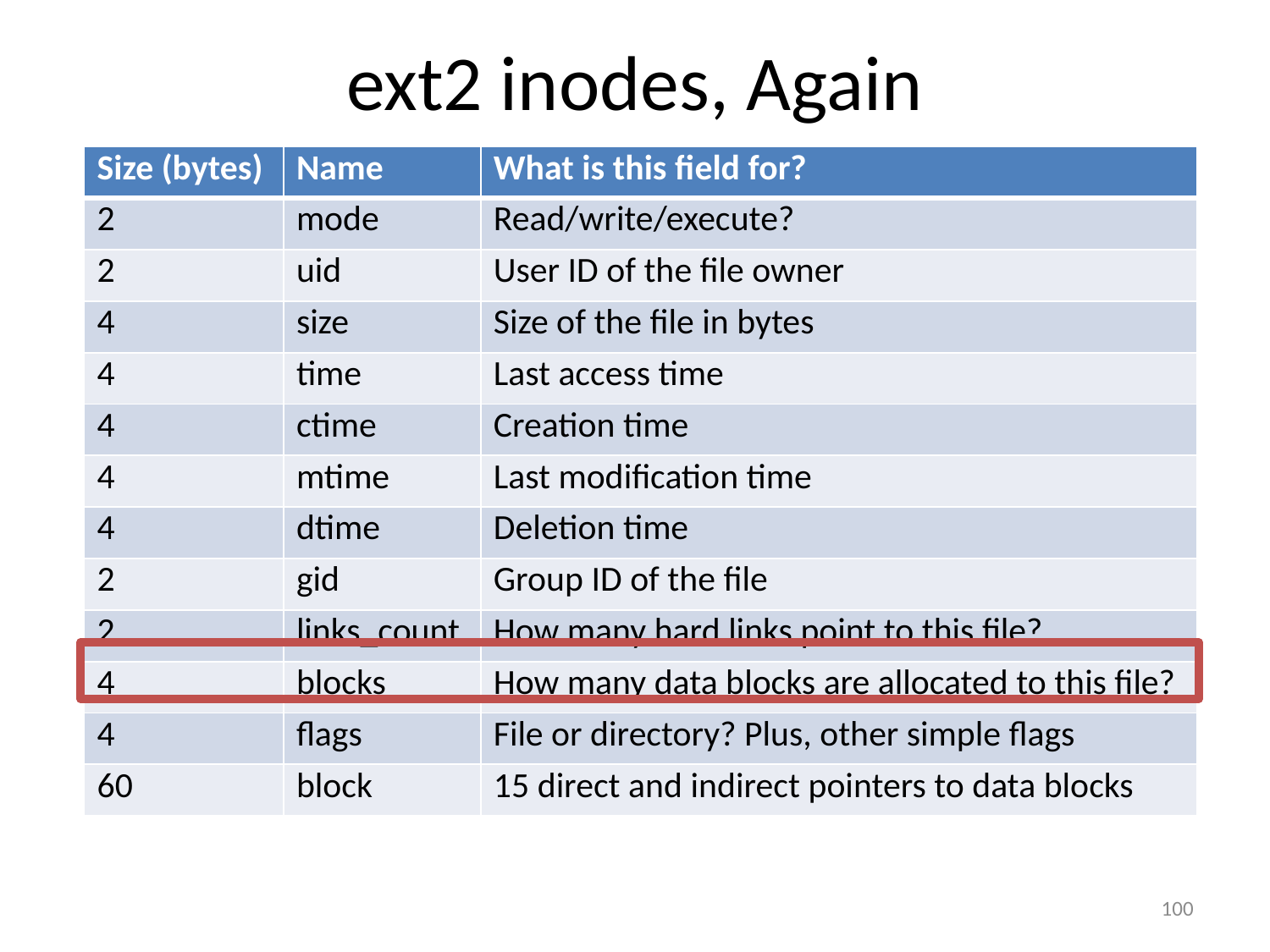

# ext2 inodes, Again
| Size (bytes) | Name | What is this field for? |
| --- | --- | --- |
| 2 | mode | Read/write/execute? |
| 2 | uid | User ID of the file owner |
| 4 | size | Size of the file in bytes |
| 4 | time | Last access time |
| 4 | ctime | Creation time |
| 4 | mtime | Last modification time |
| 4 | dtime | Deletion time |
| 2 | gid | Group ID of the file |
| 2 | links\_count | How many hard links point to this file? |
| 4 | blocks | How many data blocks are allocated to this file? |
| 4 | flags | File or directory? Plus, other simple flags |
| 60 | block | 15 direct and indirect pointers to data blocks |

100